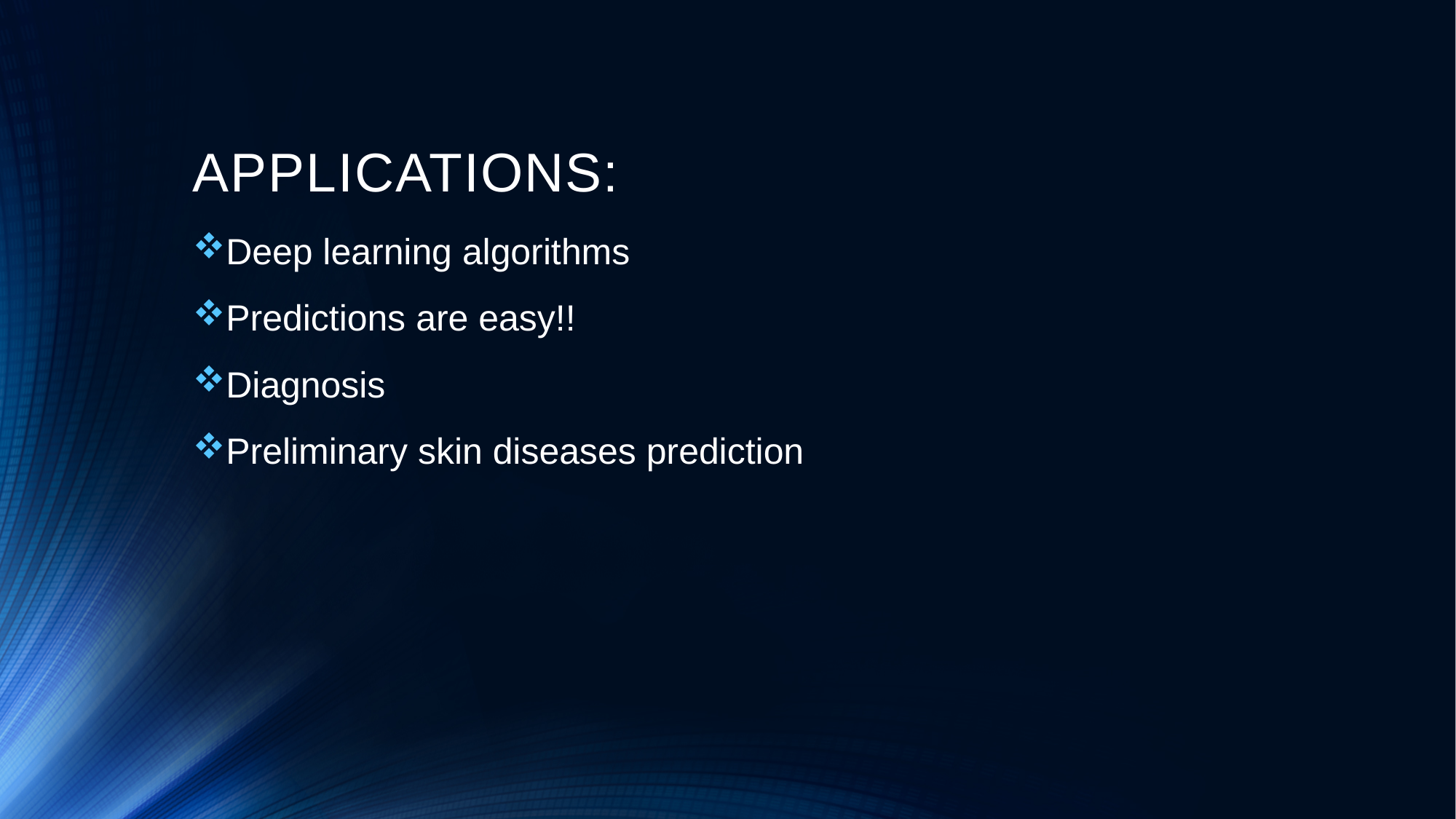

# APPLICATIONS:
Deep learning algorithms
Predictions are easy!!
Diagnosis
Preliminary skin diseases prediction